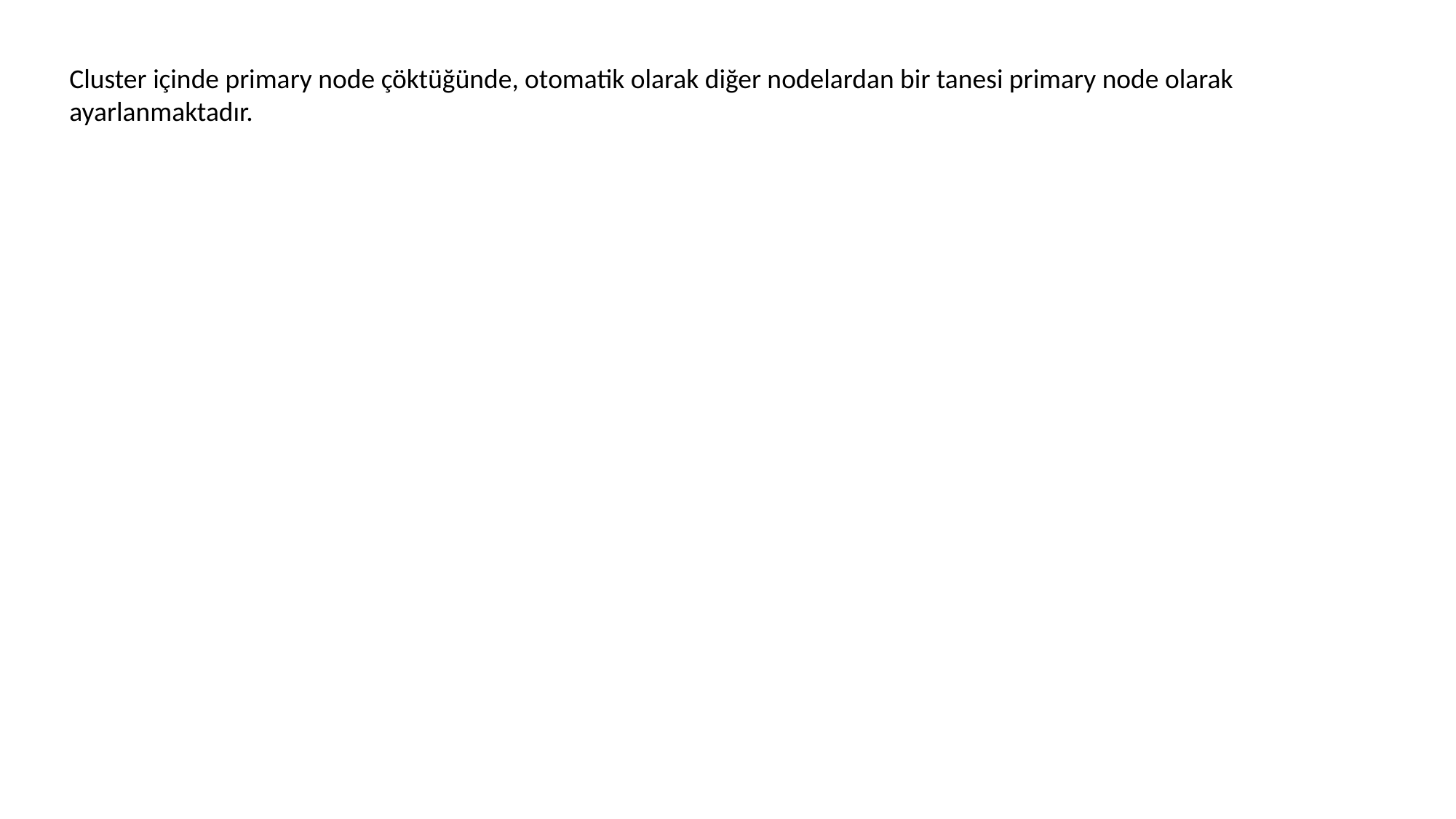

Cluster içinde primary node çöktüğünde, otomatik olarak diğer nodelardan bir tanesi primary node olarak ayarlanmaktadır.